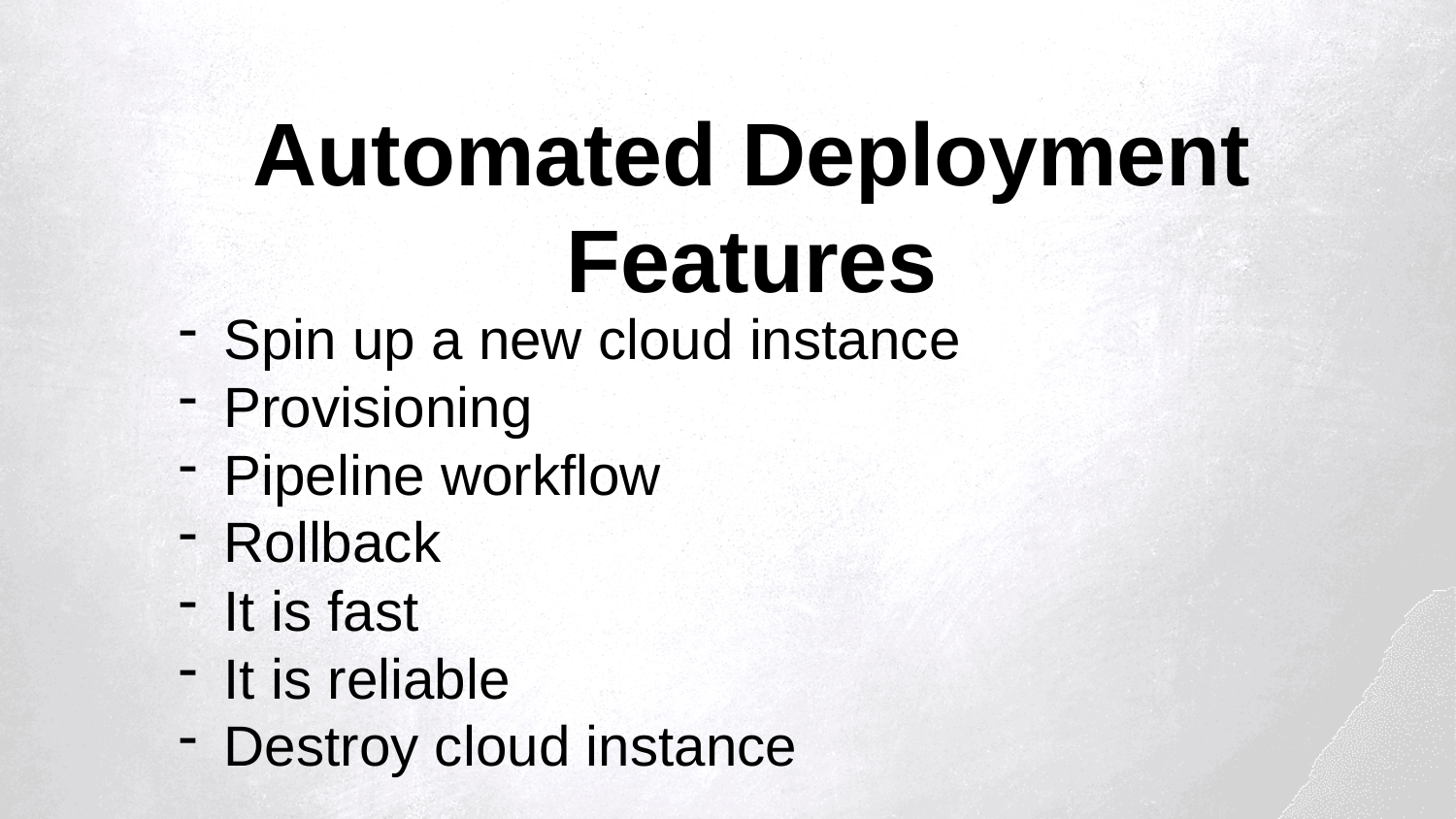

Automated Deployment Features
Spin up a new cloud instance
Provisioning
Pipeline workflow
Rollback
It is fast
It is reliable
Destroy cloud instance